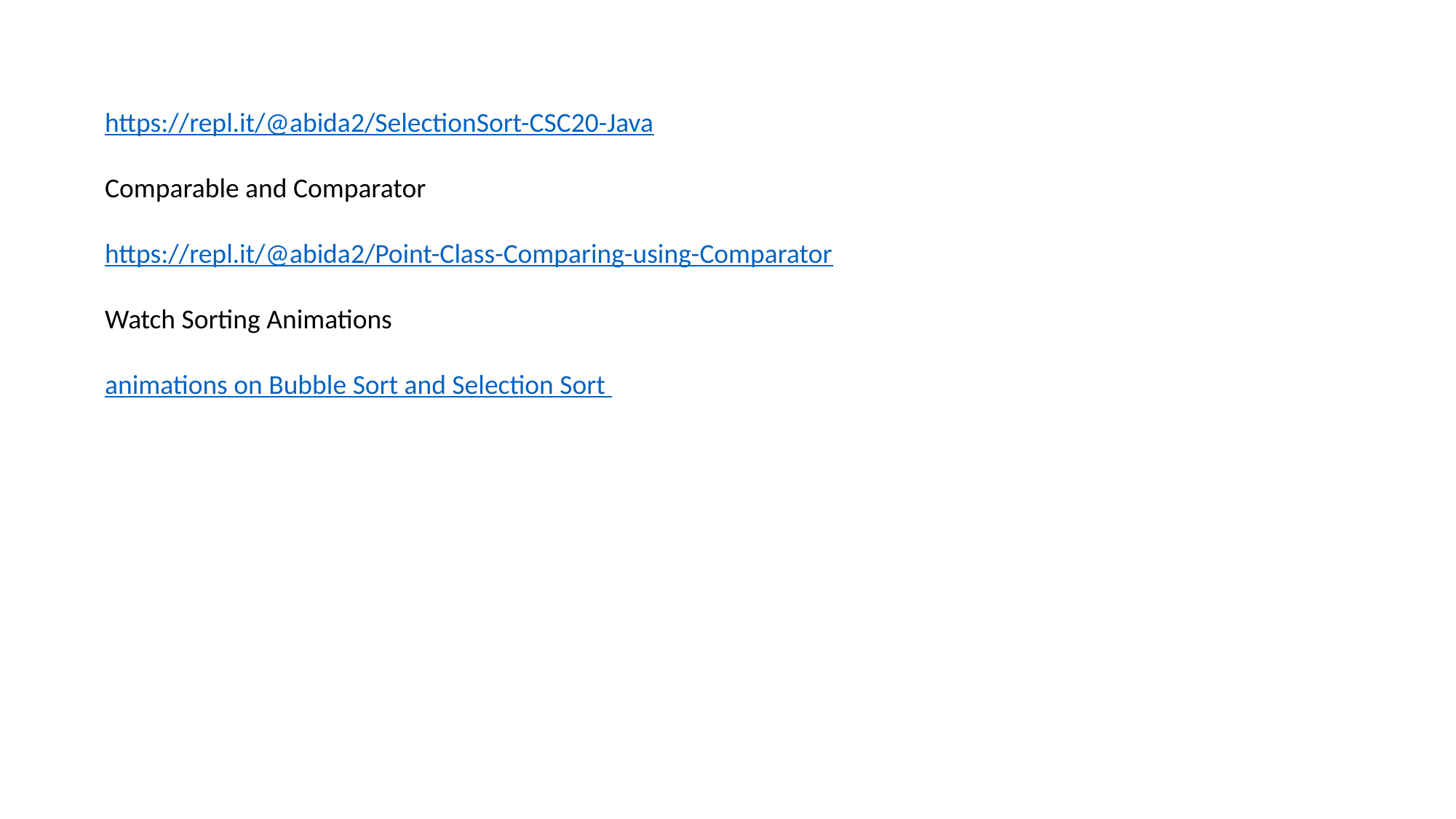

https://repl.it/@abida2/SelectionSort-CSC20-Java

Comparable and Comparator

https://repl.it/@abida2/Point-Class-Comparing-using-Comparator

Watch Sorting Animations

animations on Bubble Sort and Selection Sort